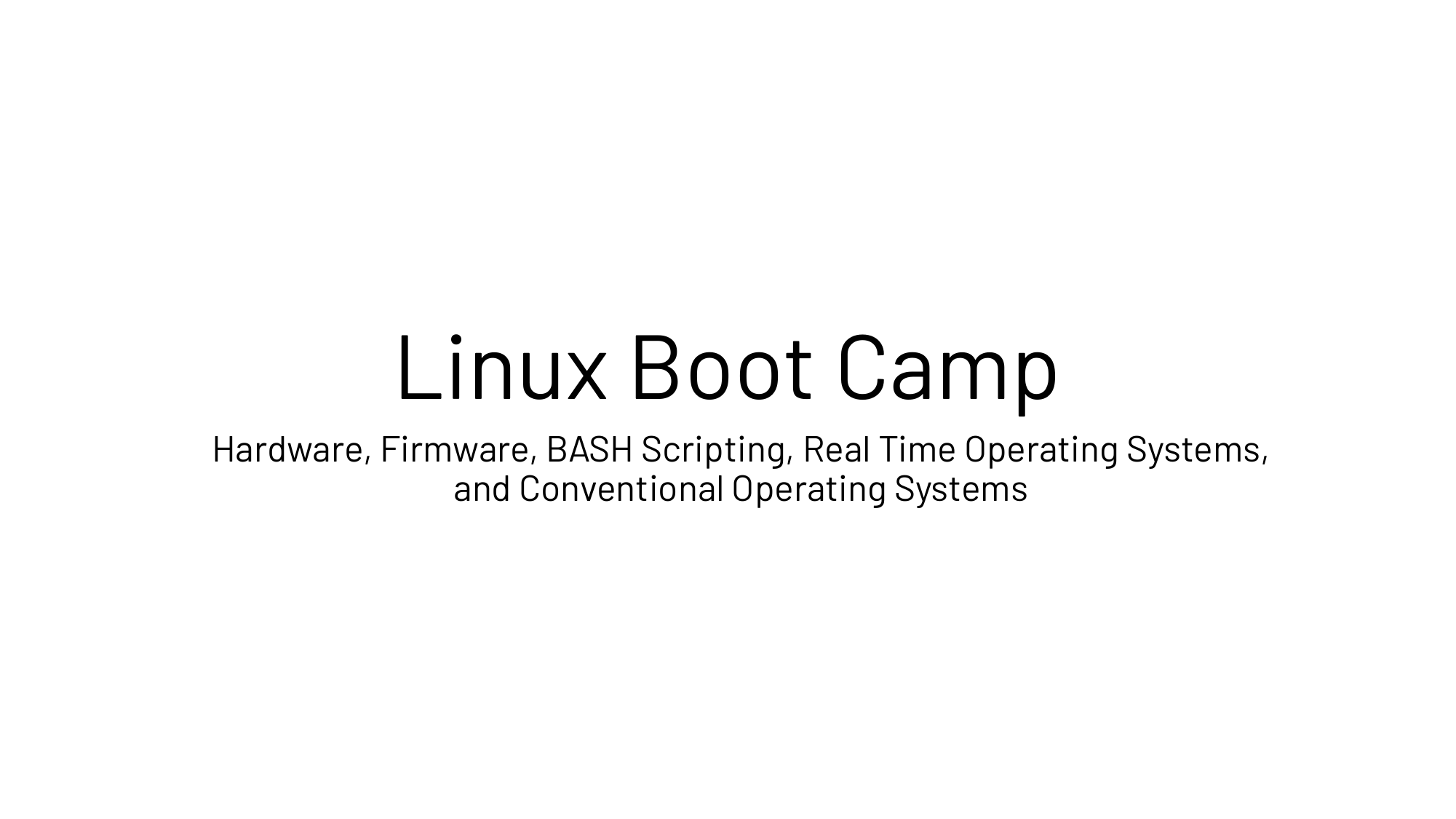

# Linux Boot Camp
Hardware, Firmware, BASH Scripting, Real Time Operating Systems, and Conventional Operating Systems